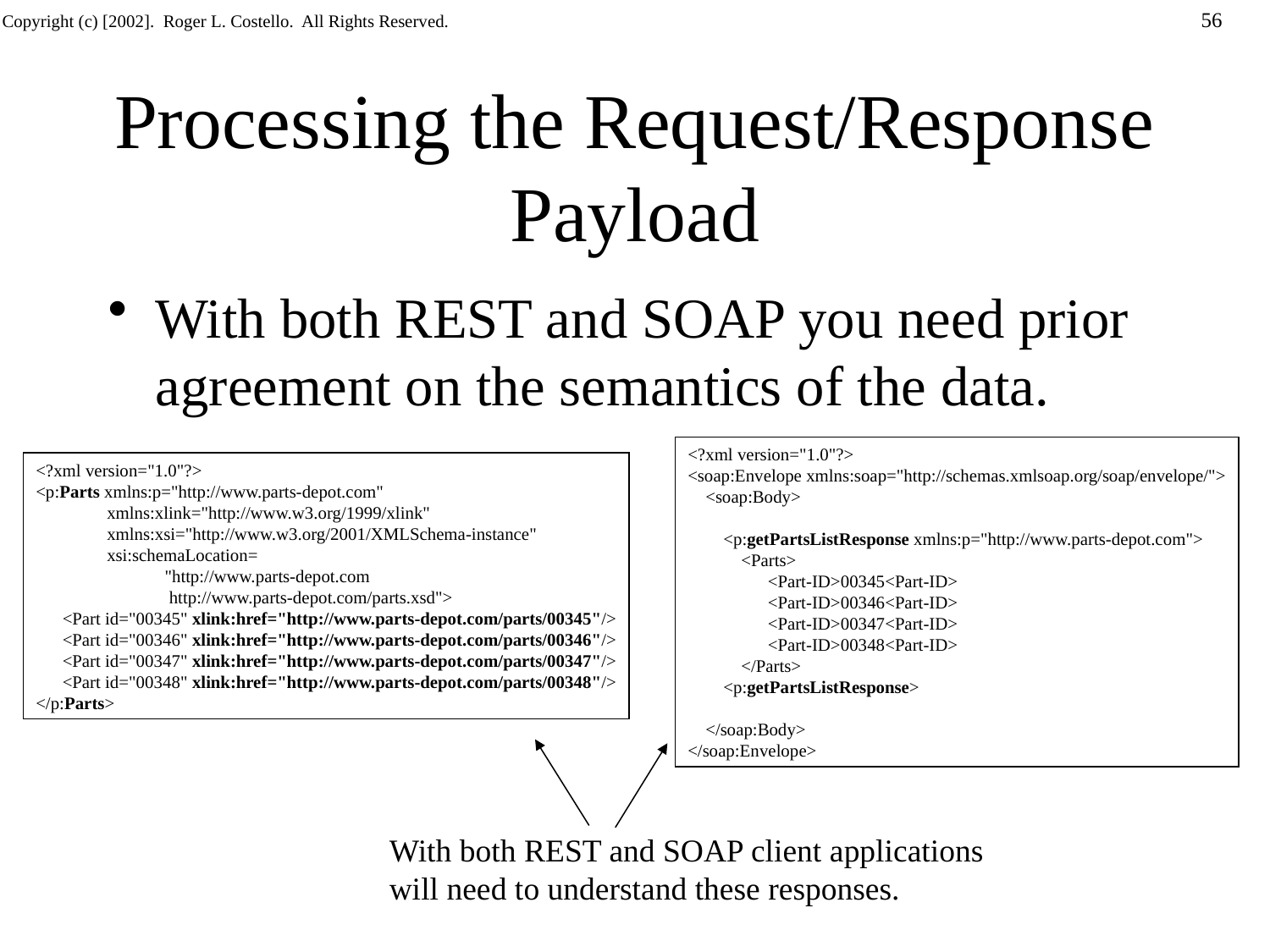

# Processing the Request/Response Payload
With both REST and SOAP you need prior agreement on the semantics of the data.
<?xml version="1.0"?>
<soap:Envelope xmlns:soap="http://schemas.xmlsoap.org/soap/envelope/">
    <soap:Body>

        <p:getPartsListResponse xmlns:p="http://www.parts-depot.com">
            <Parts>
                  <Part-ID>00345<Part-ID>
                  <Part-ID>00346<Part-ID>
                  <Part-ID>00347<Part-ID>
                  <Part-ID>00348<Part-ID>
            </Parts>
        <p:getPartsListResponse>

    </soap:Body>
</soap:Envelope>
<?xml version="1.0"?>
<p:Parts xmlns:p="http://www.parts-depot.com"
                xmlns:xlink="http://www.w3.org/1999/xlink"
                xmlns:xsi="http://www.w3.org/2001/XMLSchema-instance"
                xsi:schemaLocation=
                             "http://www.parts-depot.com
                              http://www.parts-depot.com/parts.xsd">
      <Part id="00345" xlink:href="http://www.parts-depot.com/parts/00345"/>
      <Part id="00346" xlink:href="http://www.parts-depot.com/parts/00346"/>
      <Part id="00347" xlink:href="http://www.parts-depot.com/parts/00347"/>
      <Part id="00348" xlink:href="http://www.parts-depot.com/parts/00348"/>
</p:Parts>

With both REST and SOAP client applications
will need to understand these responses.